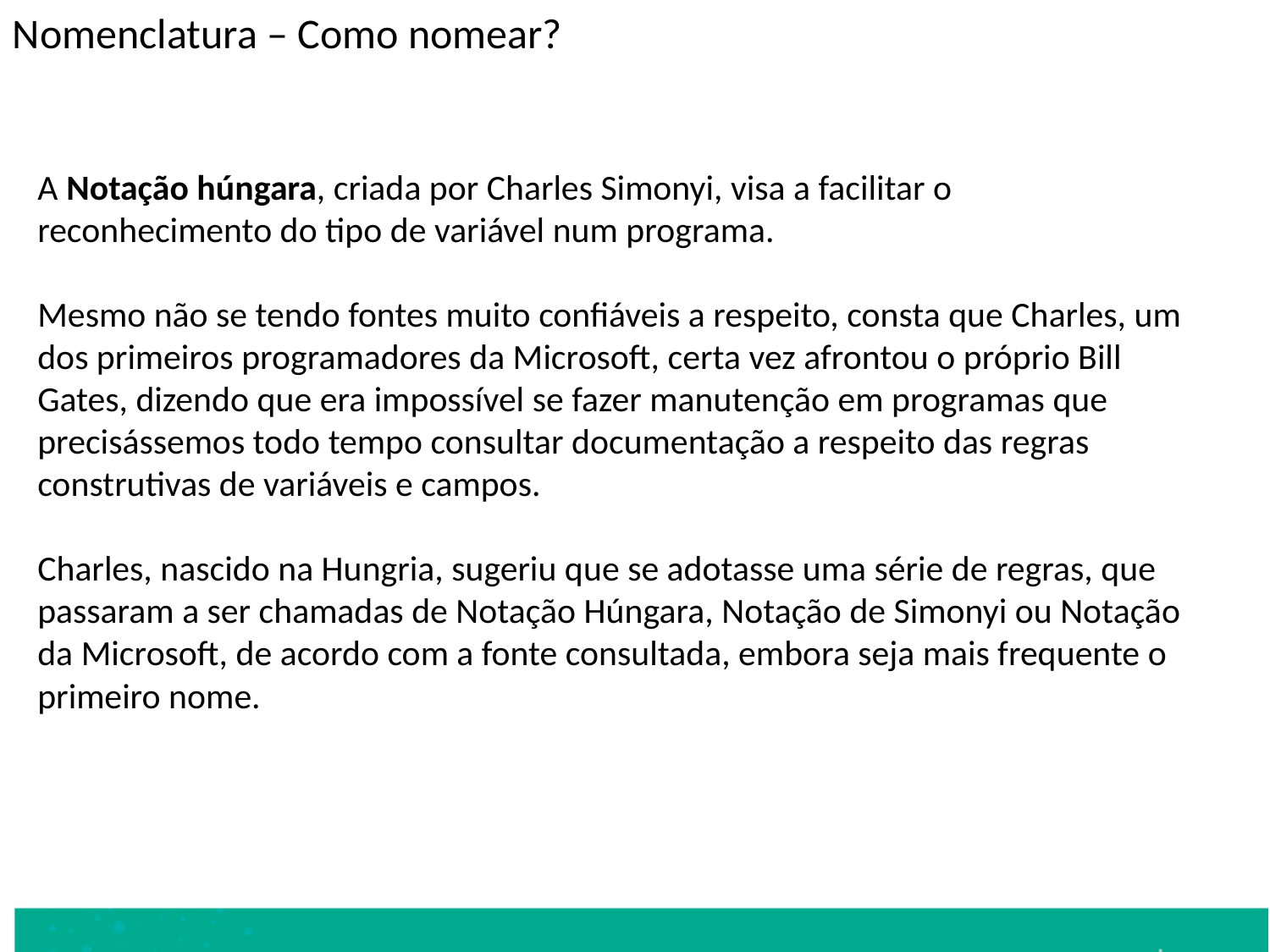

Nomenclatura – Como nomear?
A Notação húngara, criada por Charles Simonyi, visa a facilitar o reconhecimento do tipo de variável num programa.

Mesmo não se tendo fontes muito confiáveis a respeito, consta que Charles, um dos primeiros programadores da Microsoft, certa vez afrontou o próprio Bill Gates, dizendo que era impossível se fazer manutenção em programas que precisássemos todo tempo consultar documentação a respeito das regras construtivas de variáveis e campos.

Charles, nascido na Hungria, sugeriu que se adotasse uma série de regras, que passaram a ser chamadas de Notação Húngara, Notação de Simonyi ou Notação da Microsoft, de acordo com a fonte consultada, embora seja mais frequente o primeiro nome.